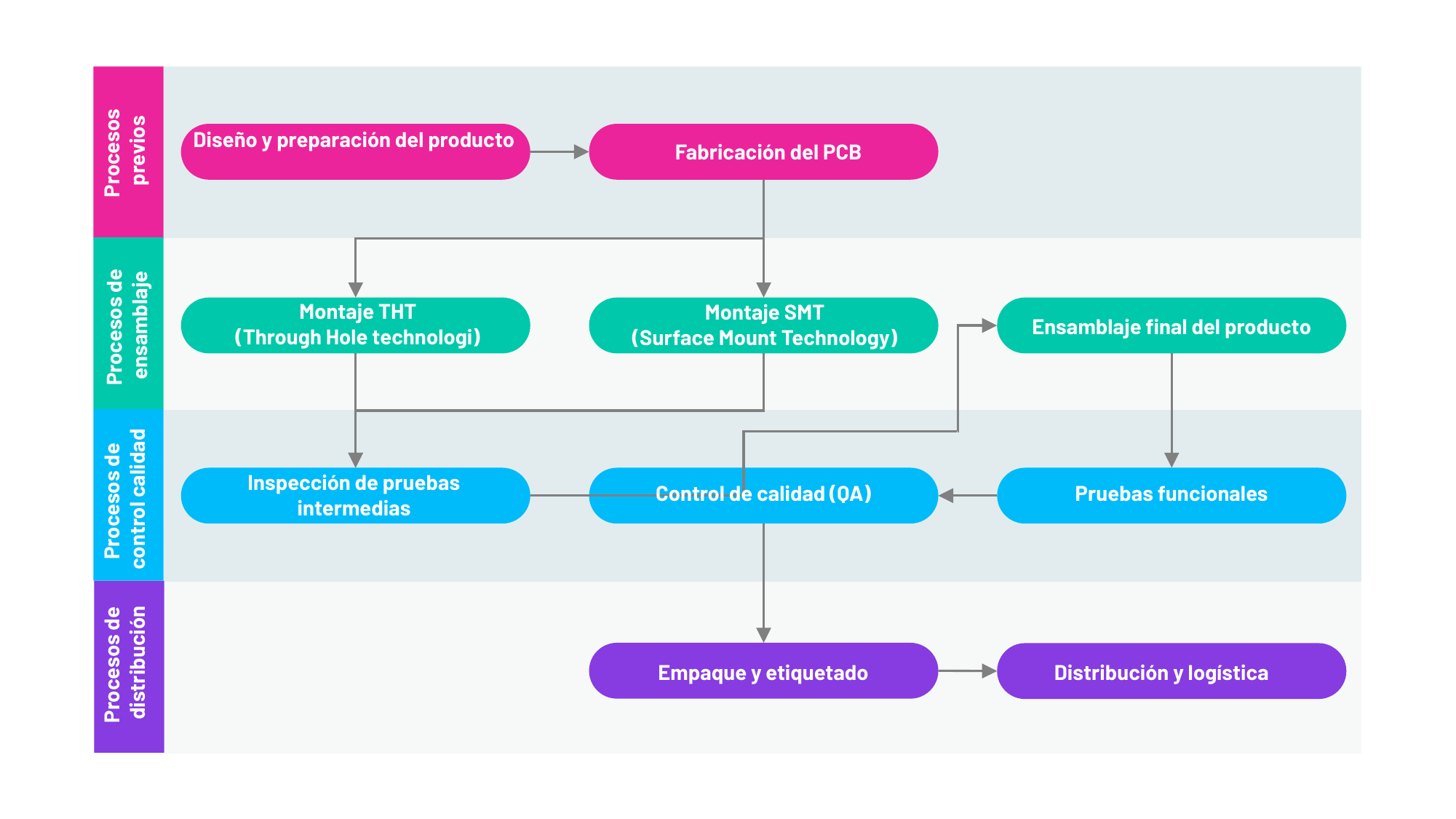

Procesos
previos
Diseño y preparación del producto

Fabricación del PCB

Procesos de
 ensamblaje
Montaje THT
(Through Hole technologi)
Montaje SMT
(Surface Mount Technology)

Ensamblaje final del producto

Procesos de
control calidad
Inspección de pruebas intermedias

Control de calidad (QA)
Pruebas funcionales

Procesos de
 distribución

Empaque y etiquetado
Distribución y logística